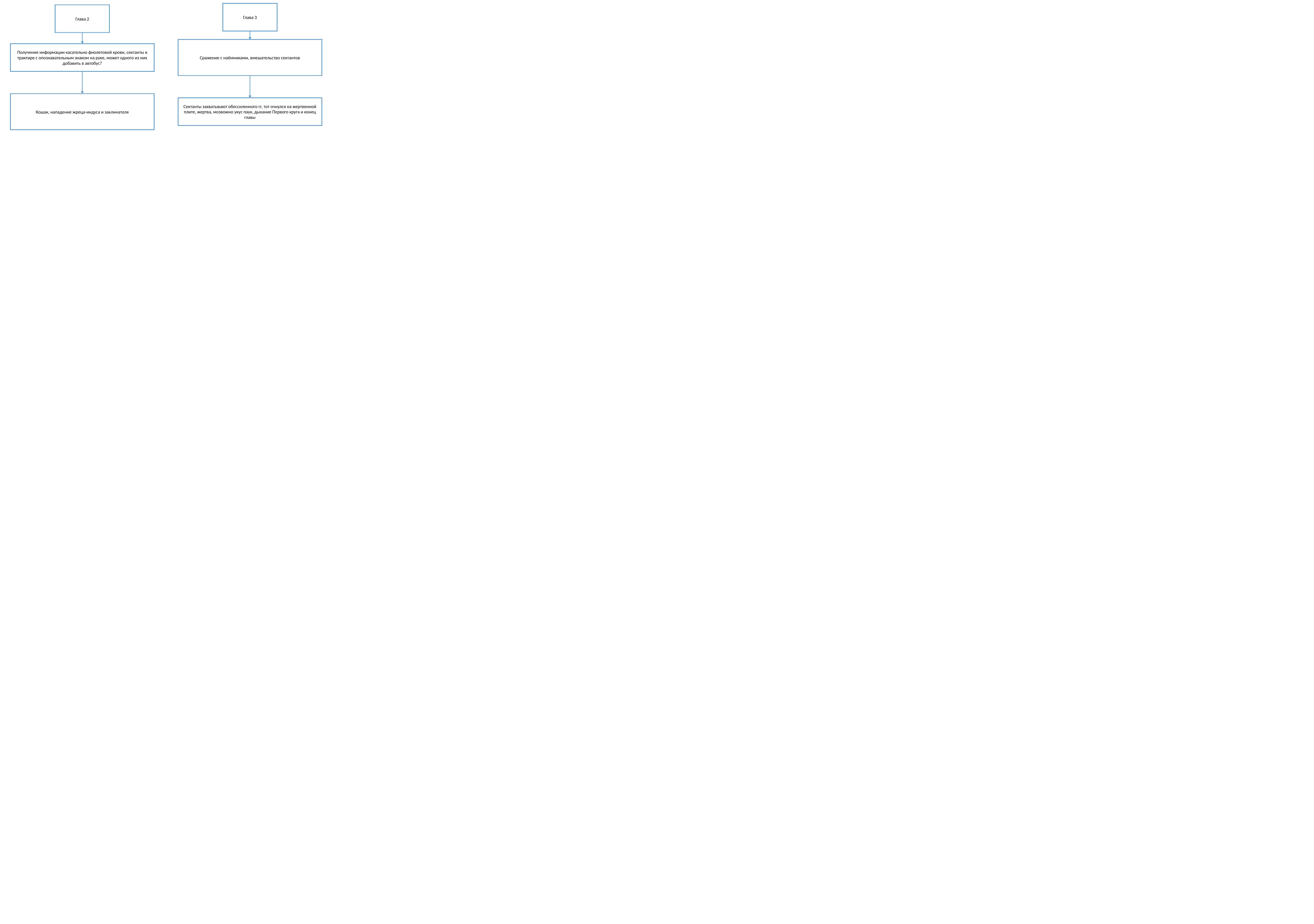

Глава 3
Глава 2
Сражение с наёмниками, вмешательство сектантов
Получение информации касательно фиолетовой крови, сектанты в трактире с опознавательным знаком на руке, может одного из них добавить в автобус?
Кошак, нападение жреца-индуса и заклинателя
Сектанты захватывают обессиленного гг, тот очнулся на жертвенной плите, жертва, мозвожно укус паук, дыхание Первого круга и конец главы